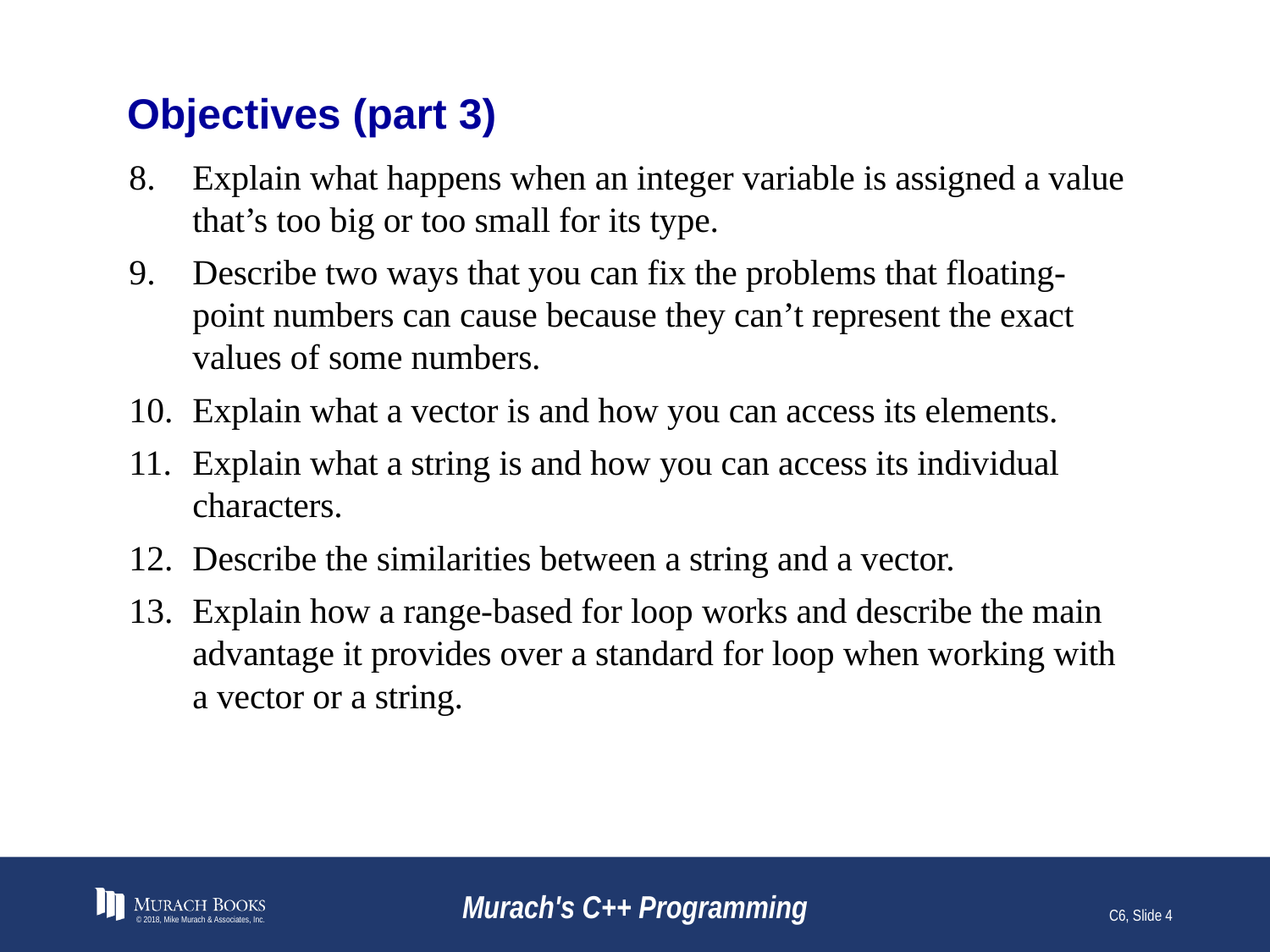

# Objectives (part 3)
Explain what happens when an integer variable is assigned a value that’s too big or too small for its type.
Describe two ways that you can fix the problems that floating-point numbers can cause because they can’t represent the exact values of some numbers.
Explain what a vector is and how you can access its elements.
Explain what a string is and how you can access its individual characters.
Describe the similarities between a string and a vector.
Explain how a range-based for loop works and describe the main advantage it provides over a standard for loop when working with a vector or a string.

© 2018, Mike Murach & Associates, Inc.
Murach's C++ Programming

C6, Slide 4